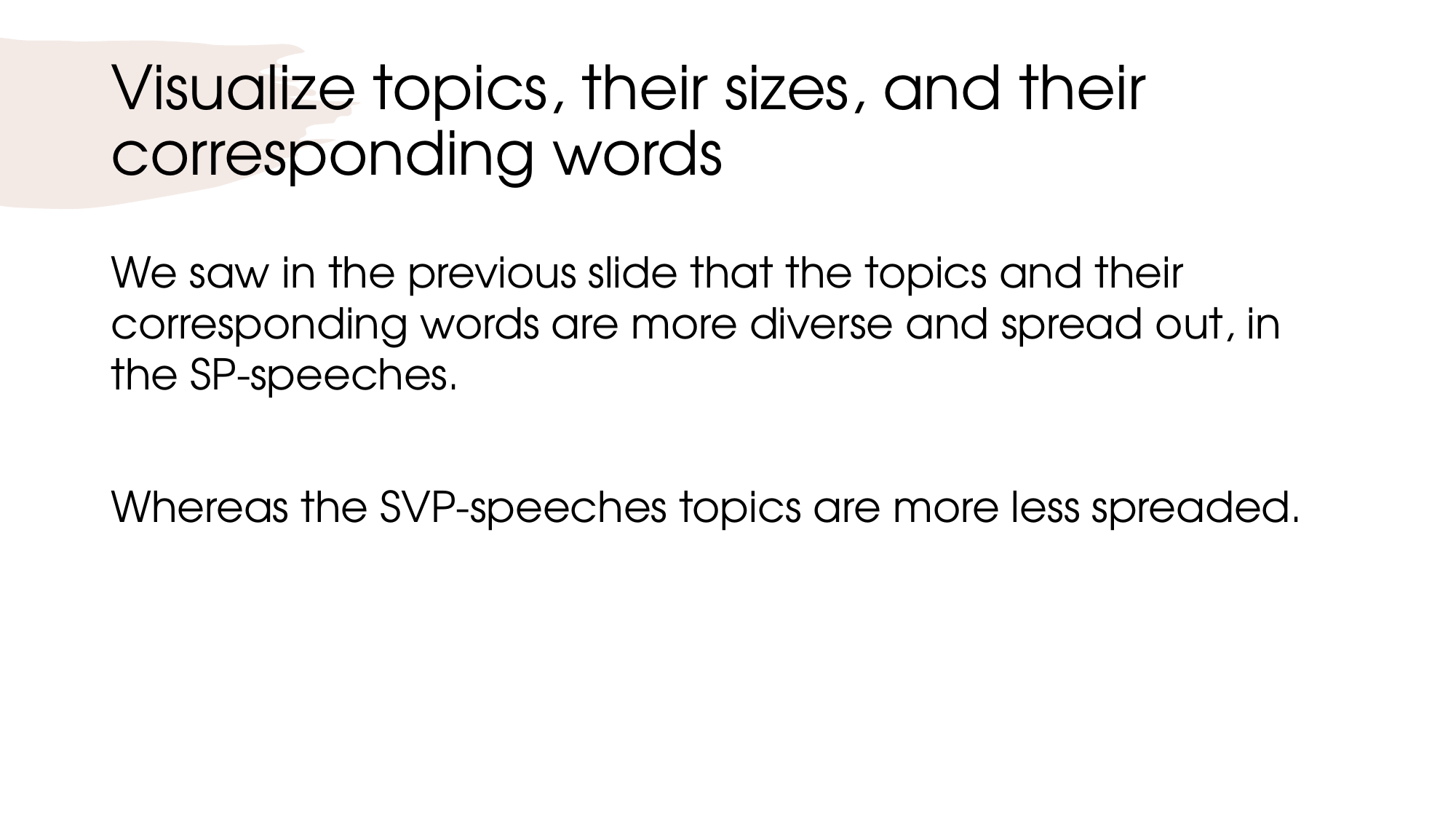

# Visualize topics, their sizes, and their corresponding words
We saw in the previous slide that the topics and their corresponding words are more diverse and spread out, in the SP-speeches.

Whereas the SVP-speeches topics are more less spreaded.